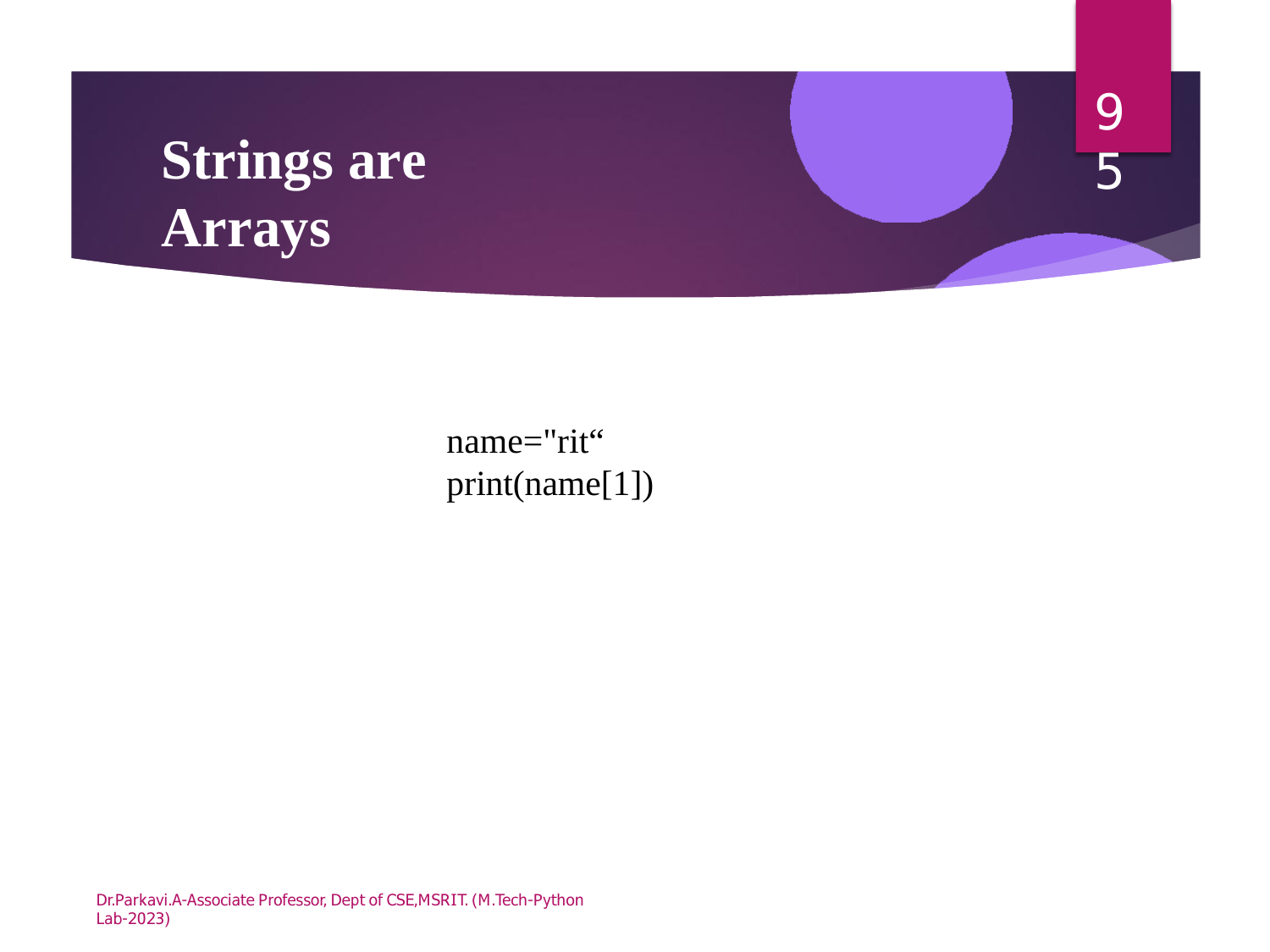

95
# Strings are Arrays
name="rit“
print(name[1])
Dr.Parkavi.A-Associate Professor, Dept of CSE,MSRIT. (M.Tech-Python Lab-2023)